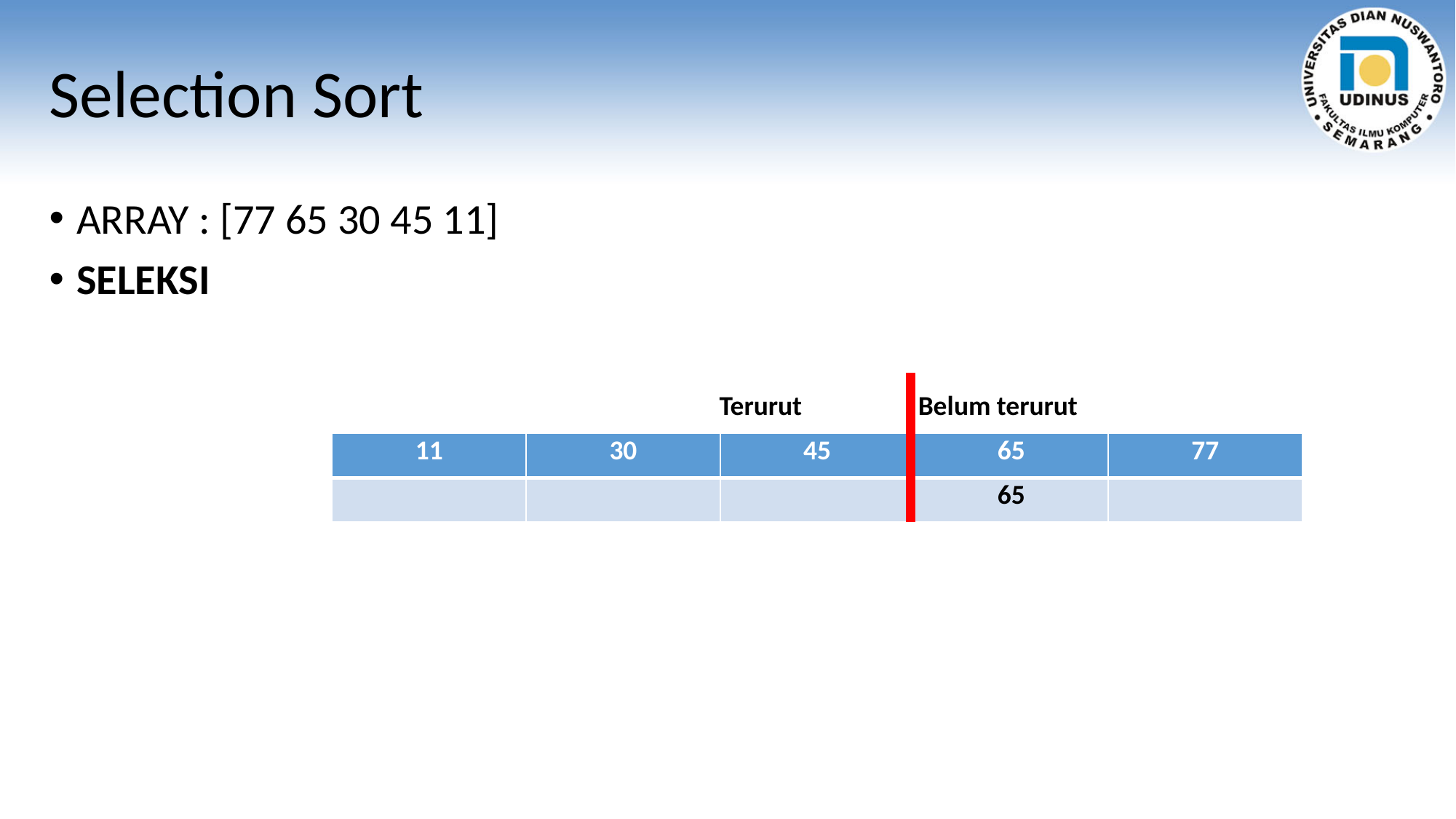

# Selection Sort
ARRAY : [77 65 30 45 11]
SELEKSI

| Terurut | Belum terurut |
| --- | --- |
| 11 | 30 | 45 | 65 | 77 |
| --- | --- | --- | --- | --- |
|  |  |  | 65 |  |